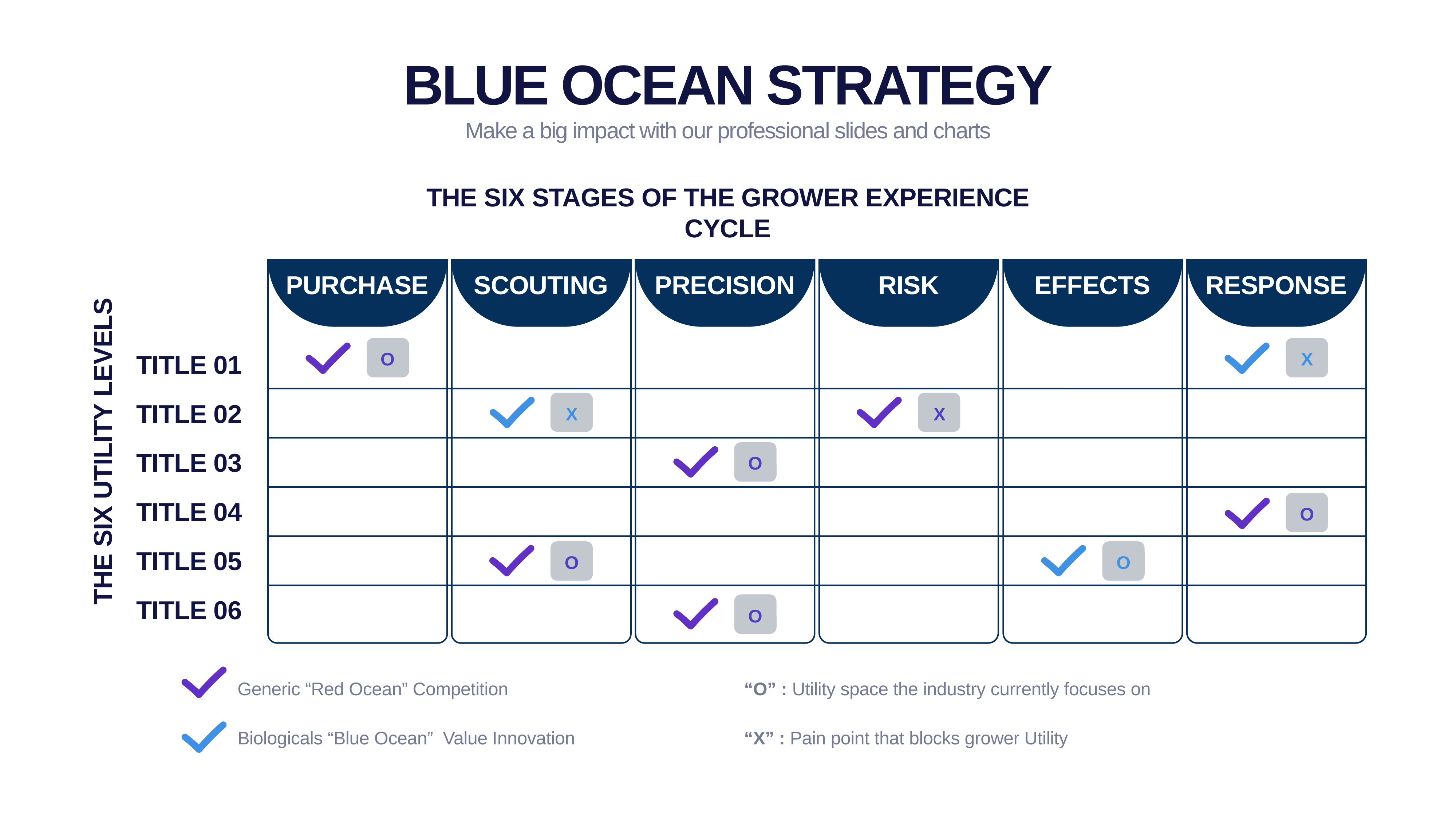

BLUE OCEAN STRATEGY
Make a big impact with our professional slides and charts
THE SIX STAGES OF THE GROWER EXPERIENCE CYCLE

PURCHASE
SCOUTING
PRECISION
RISK
EFFECTS
RESPONSE

O
X
TITLE 01

TITLE 02

X
X
THE SIX UTILITY LEVELS

TITLE 03

O

TITLE 04

O

TITLE 05

O
O

TITLE 06

O

Generic “Red Ocean” Competition
“O” : Utility space the industry currently focuses on
“X” : Pain point that blocks grower Utility
Biologicals “Blue Ocean”  Value Innovation